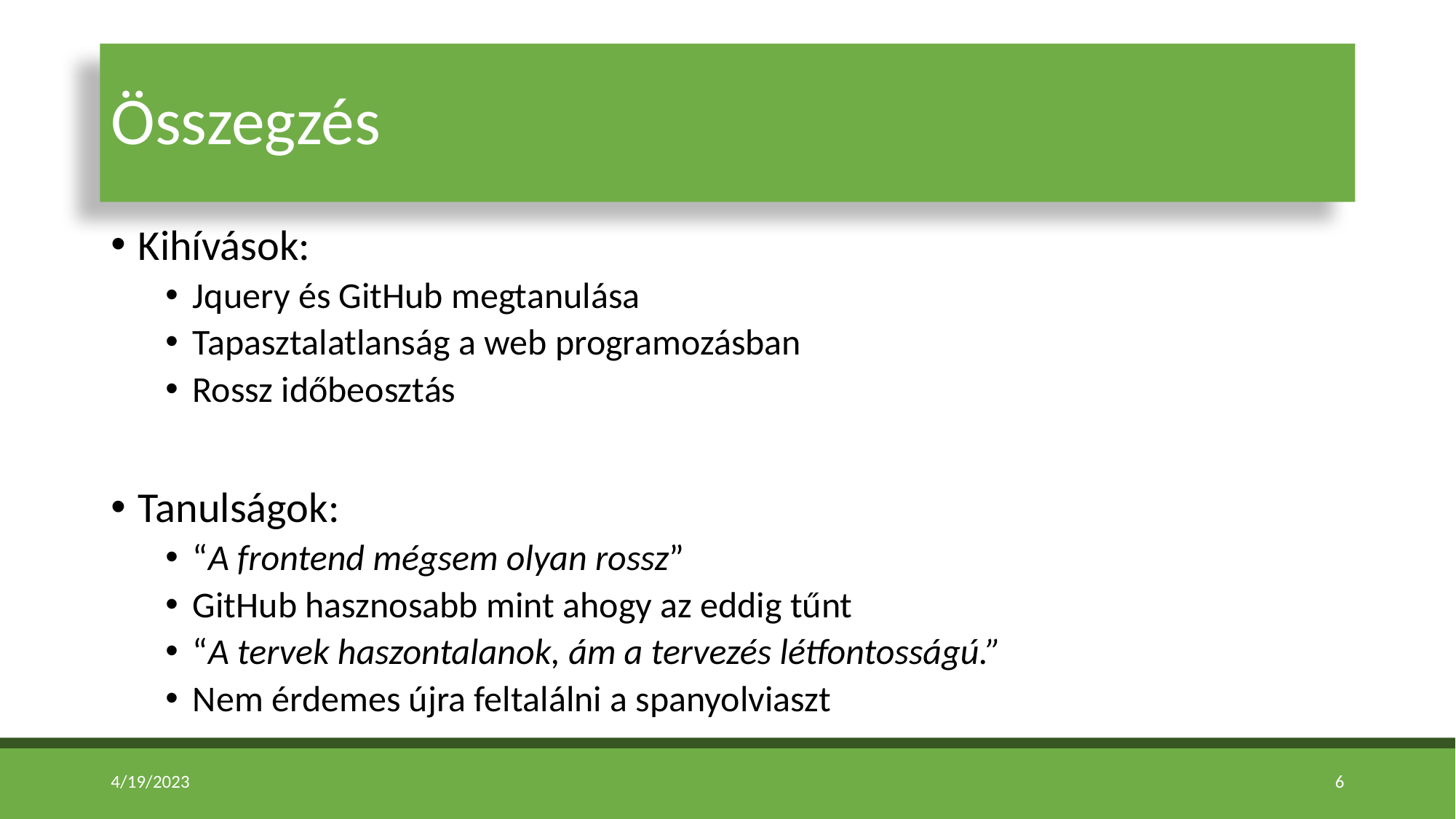

# Összegzés
Kihívások:
Jquery és GitHub megtanulása
Tapasztalatlanság a web programozásban
Rossz időbeosztás

Tanulságok:
“A frontend mégsem olyan rossz”
GitHub hasznosabb mint ahogy az eddig tűnt
“A tervek haszontalanok, ám a tervezés létfontosságú.”
Nem érdemes újra feltalálni a spanyolviaszt
4/19/2023
6